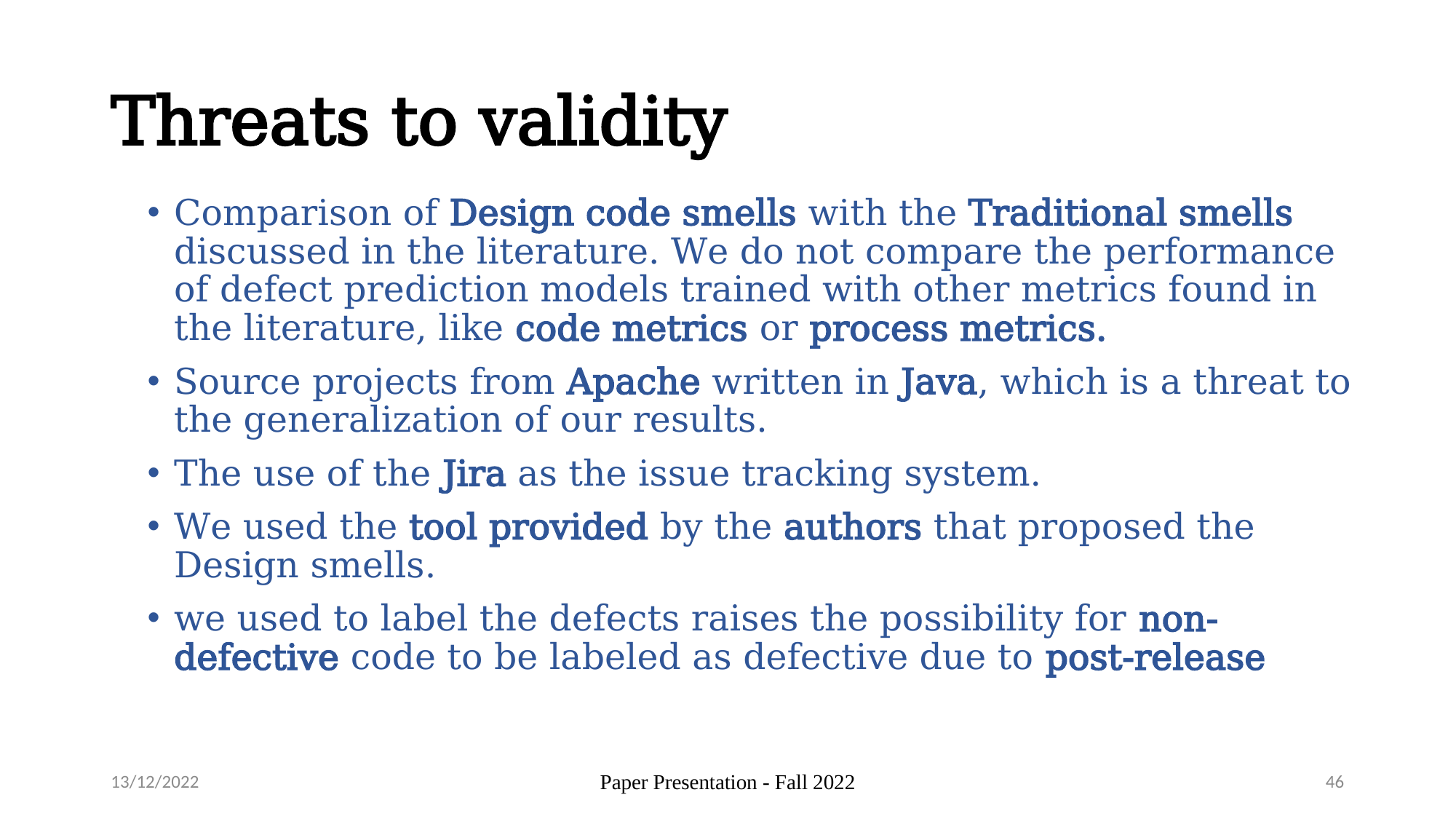

# Threats to validity
Comparison of Design code smells with the Traditional smells discussed in the literature. We do not compare the performance of defect prediction models trained with other metrics found in the literature, like code metrics or process metrics.
Source projects from Apache written in Java, which is a threat to the generalization of our results.
The use of the Jira as the issue tracking system.
We used the tool provided by the authors that proposed the Design smells.
we used to label the defects raises the possibility for non-defective code to be labeled as defective due to post-release

13/12/2022
Paper Presentation - Fall 2022
46